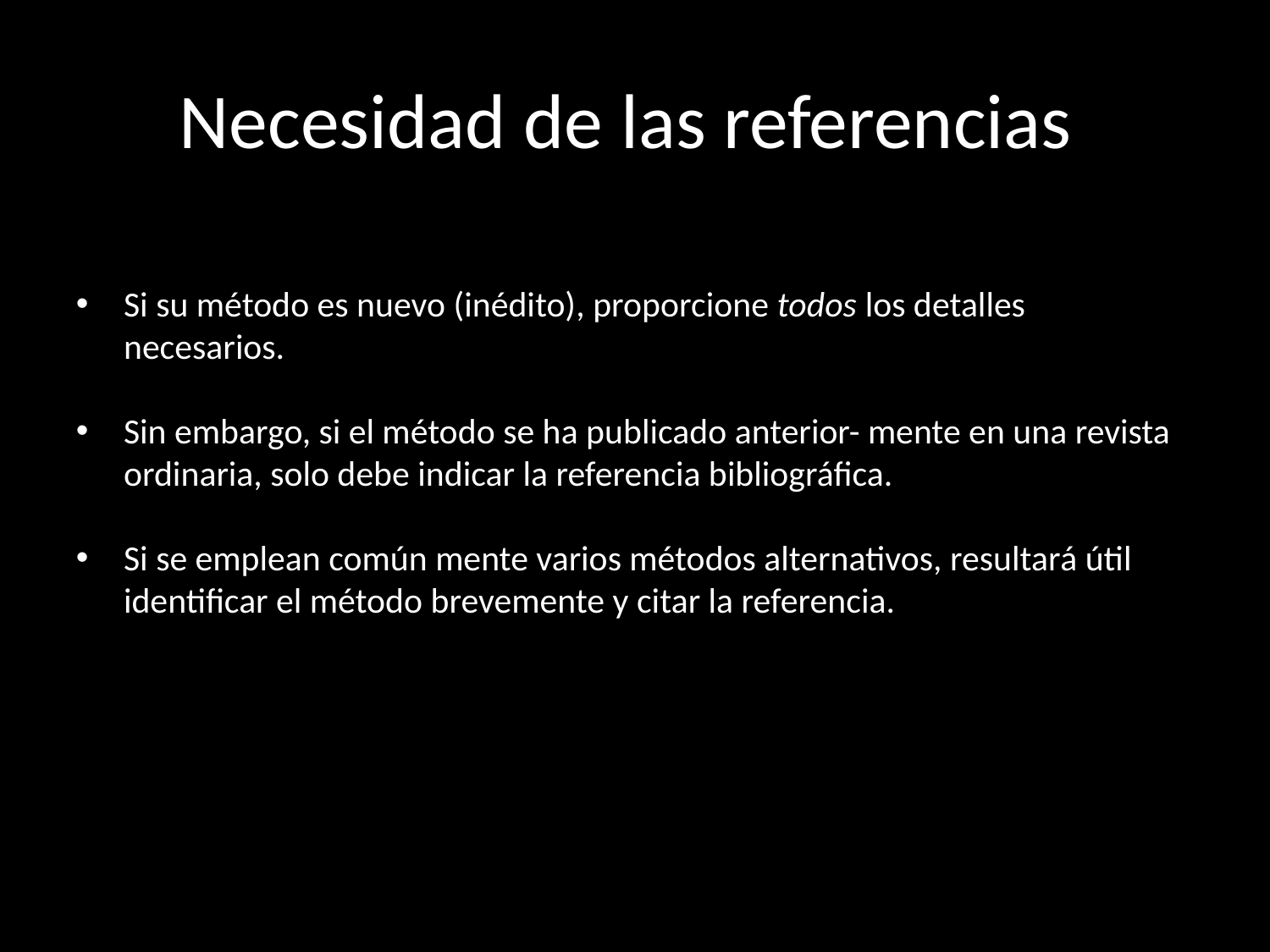

# Necesidad de las referencias
Si su método es nuevo (inédito), proporcione todos los detalles necesarios.

Sin embargo, si el método se ha publicado anterior- mente en una revista ordinaria, solo debe indicar la referencia bibliográfica.

Si se emplean común mente varios métodos alternativos, resultará útil identificar el método brevemente y citar la referencia.